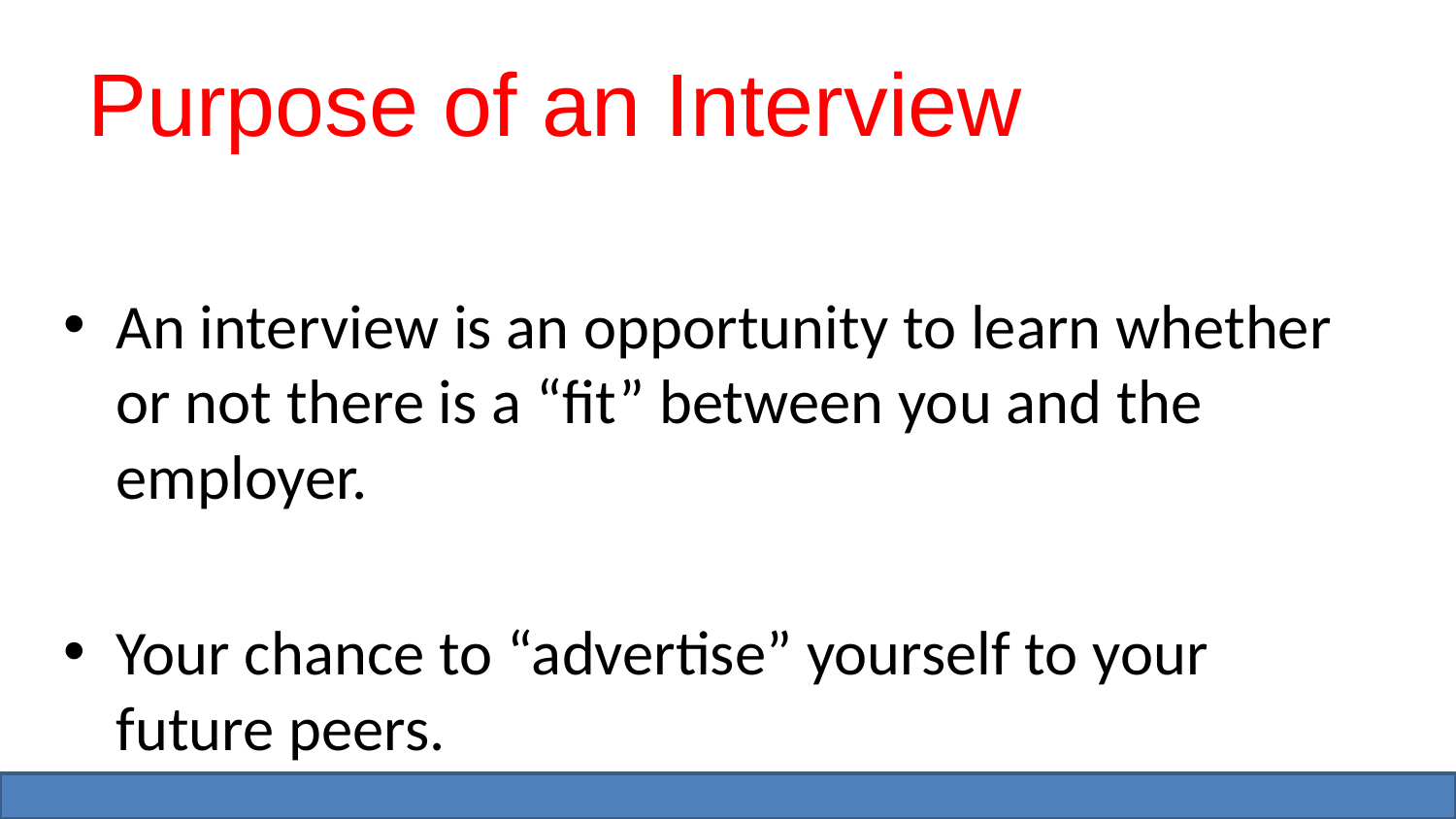

# Purpose of an Interview
An interview is an opportunity to learn whether or not there is a “fit” between you and the employer.

Your chance to “advertise” yourself to your future peers.